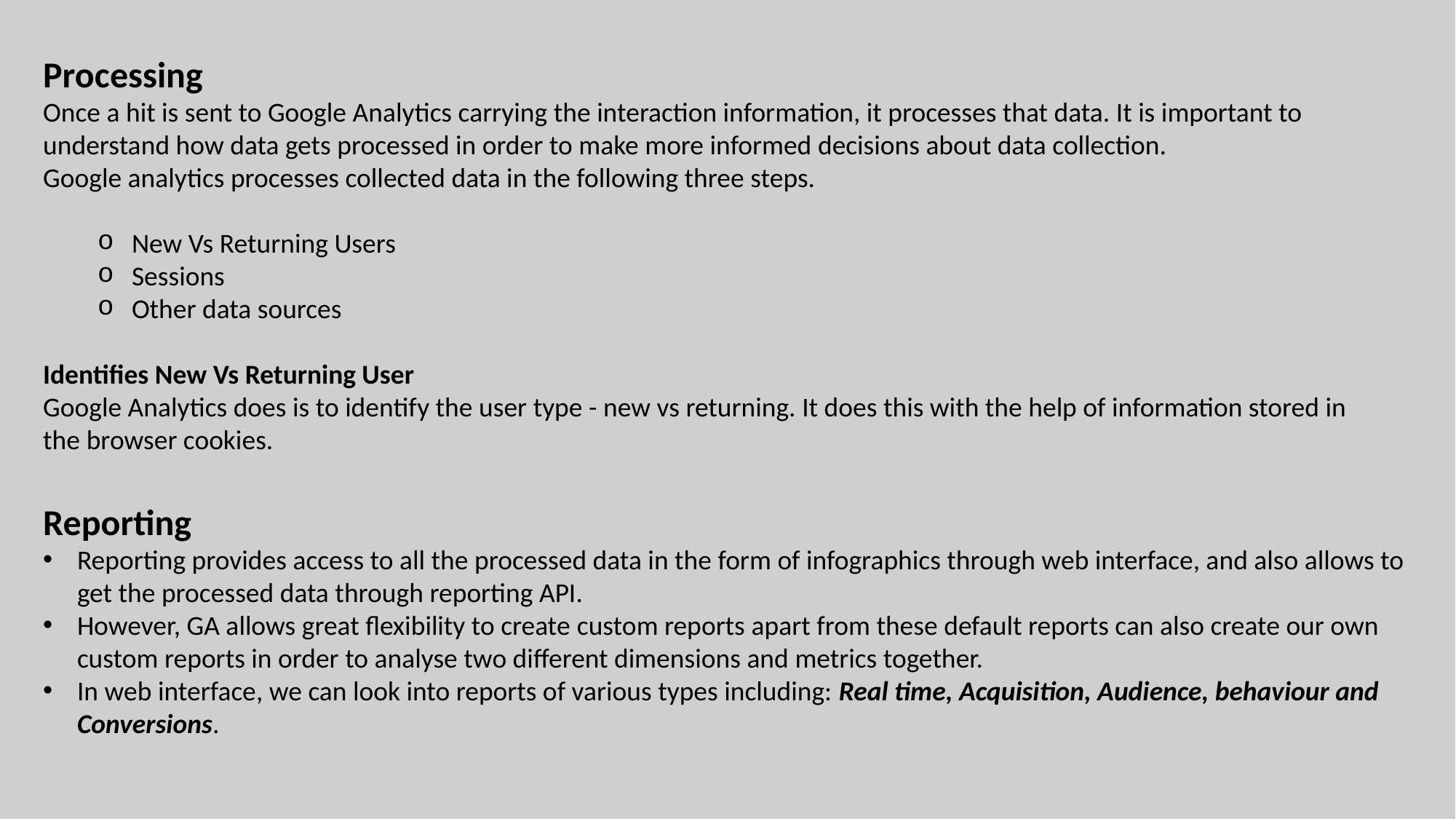

Processing
Once a hit is sent to Google Analytics carrying the interaction information, it processes that data. It is important to understand how data gets processed in order to make more informed decisions about data collection.
Google analytics processes collected data in the following three steps.

New Vs Returning Users
Sessions
Other data sources

Identifies New Vs Returning User
Google Analytics does is to identify the user type - new vs returning. It does this with the help of information stored in the browser cookies.

Reporting
Reporting provides access to all the processed data in the form of infographics through web interface, and also allows to get the processed data through reporting API.
However, GA allows great flexibility to create custom reports apart from these default reports can also create our own custom reports in order to analyse two different dimensions and metrics together.
In web interface, we can look into reports of various types including: Real time, Acquisition, Audience, behaviour and Conversions.